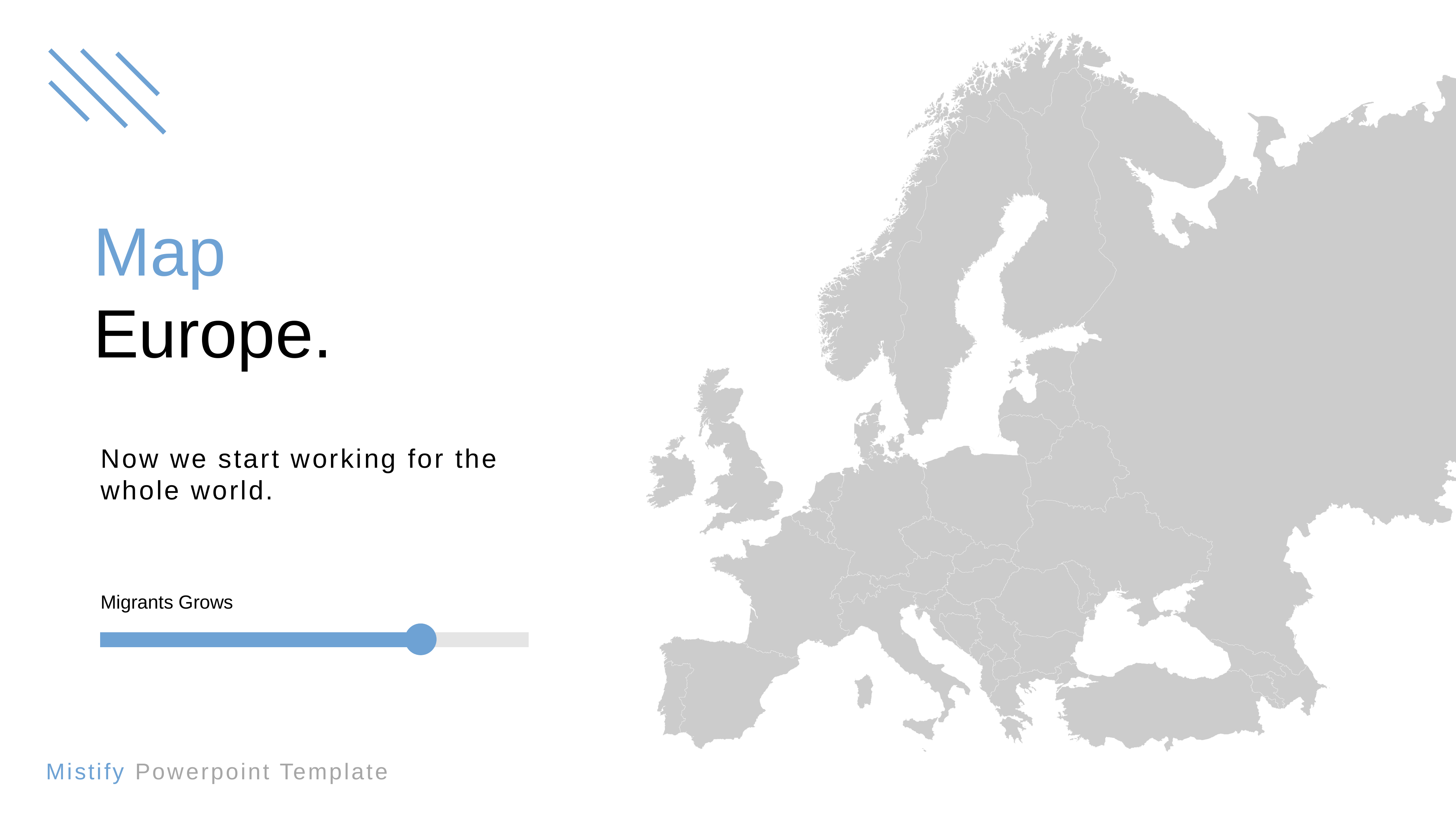

Map
Europe.

Now we start working for the whole world.
Migrants Grows